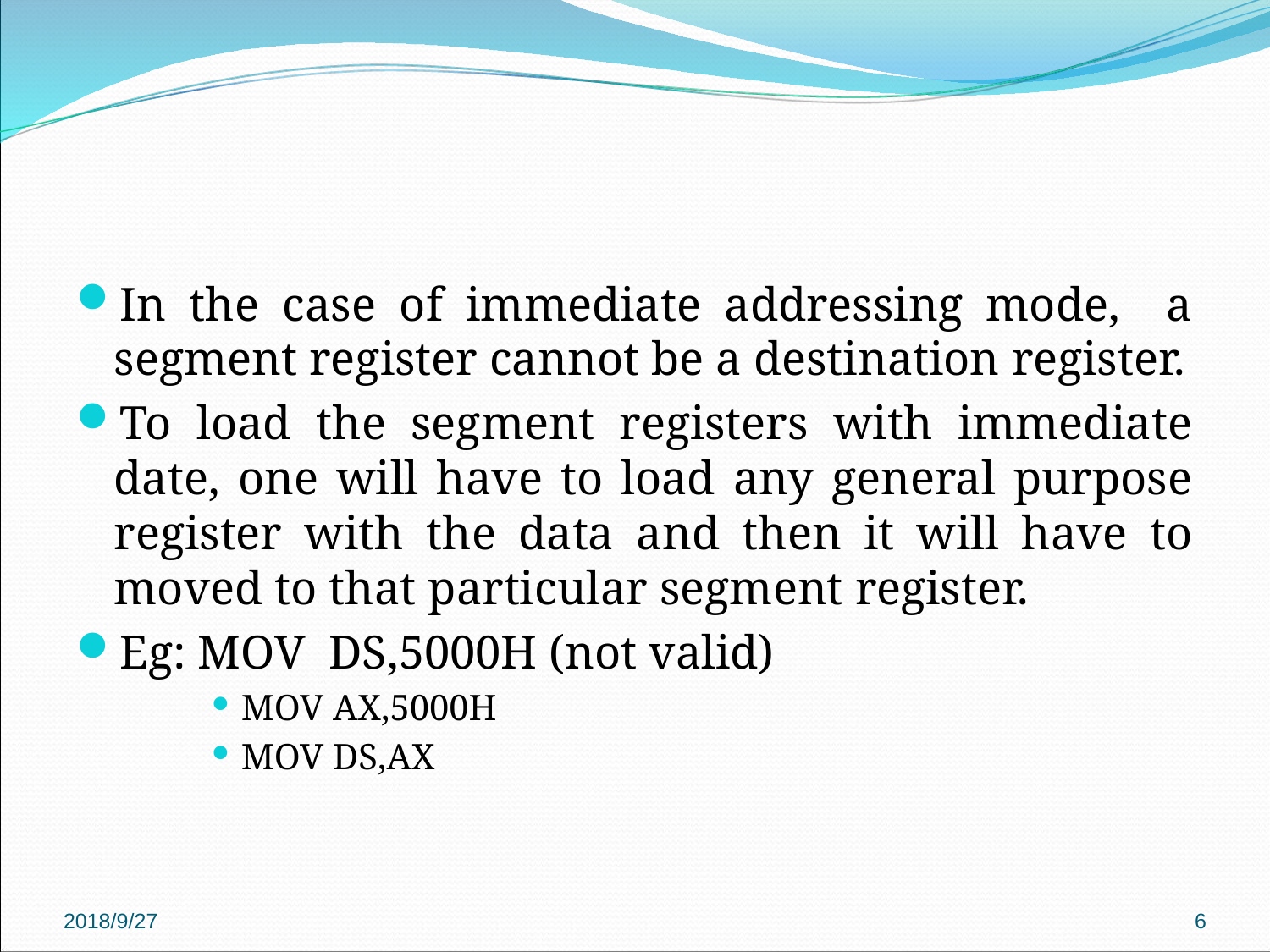

#
In the case of immediate addressing mode,  a segment register cannot be a destination register.
To load the segment registers with immediate date, one will have to load any general purpose register with the data and then it will have to moved to that particular segment register.
Eg: MOV  DS,5000H (not valid)
MOV AX,5000H
MOV DS,AX
2018/9/27
6